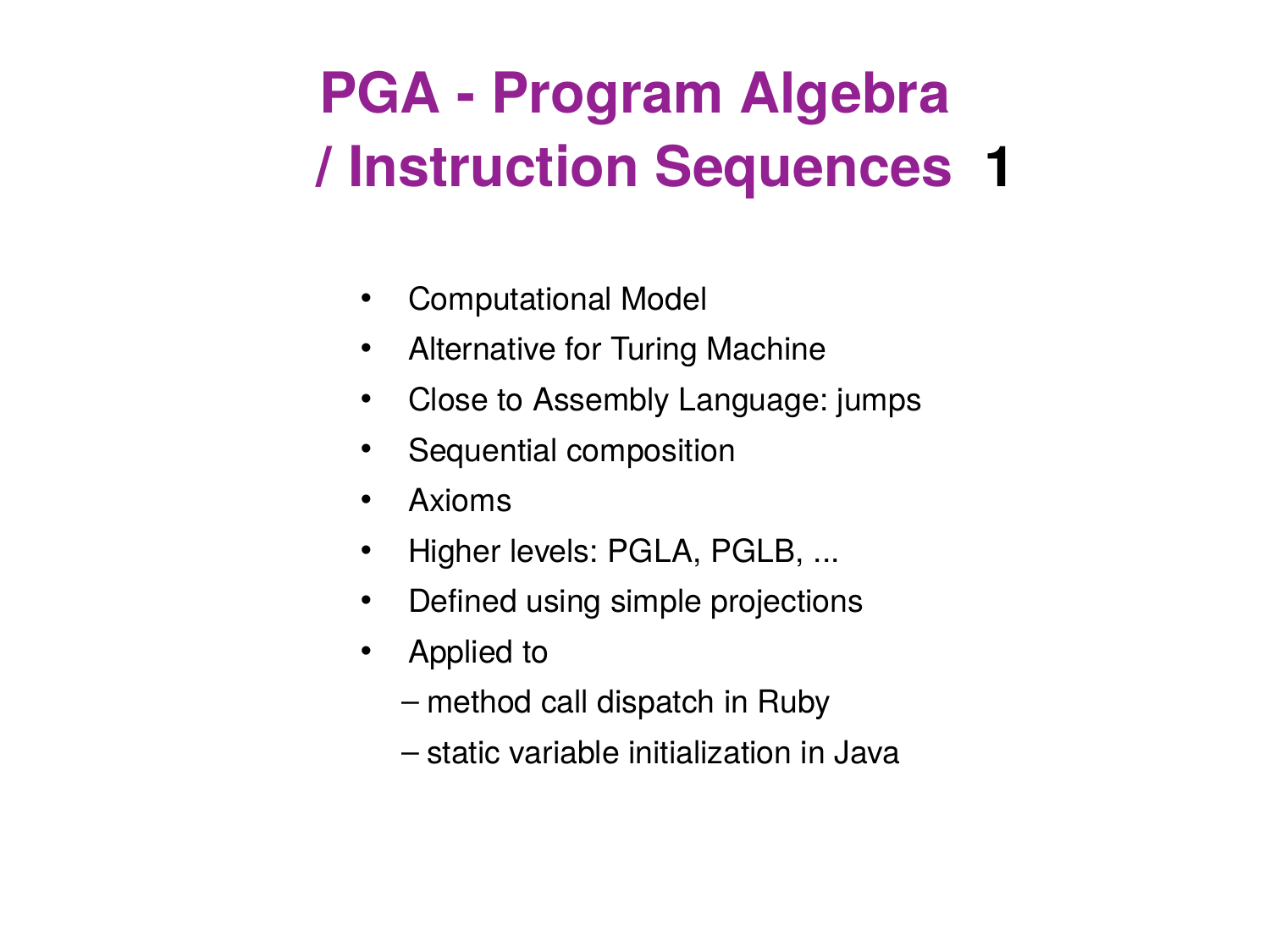

# PGA - Program Algebra
    / Instruction Sequences  1
Computational Model
Alternative for Turing Machine
Close to Assembly Language: jumps
Sequential composition
Axioms
Higher levels: PGLA, PGLB, ...
Defined using simple projections
Applied to
method call dispatch in Ruby
static variable initialization in Java
12